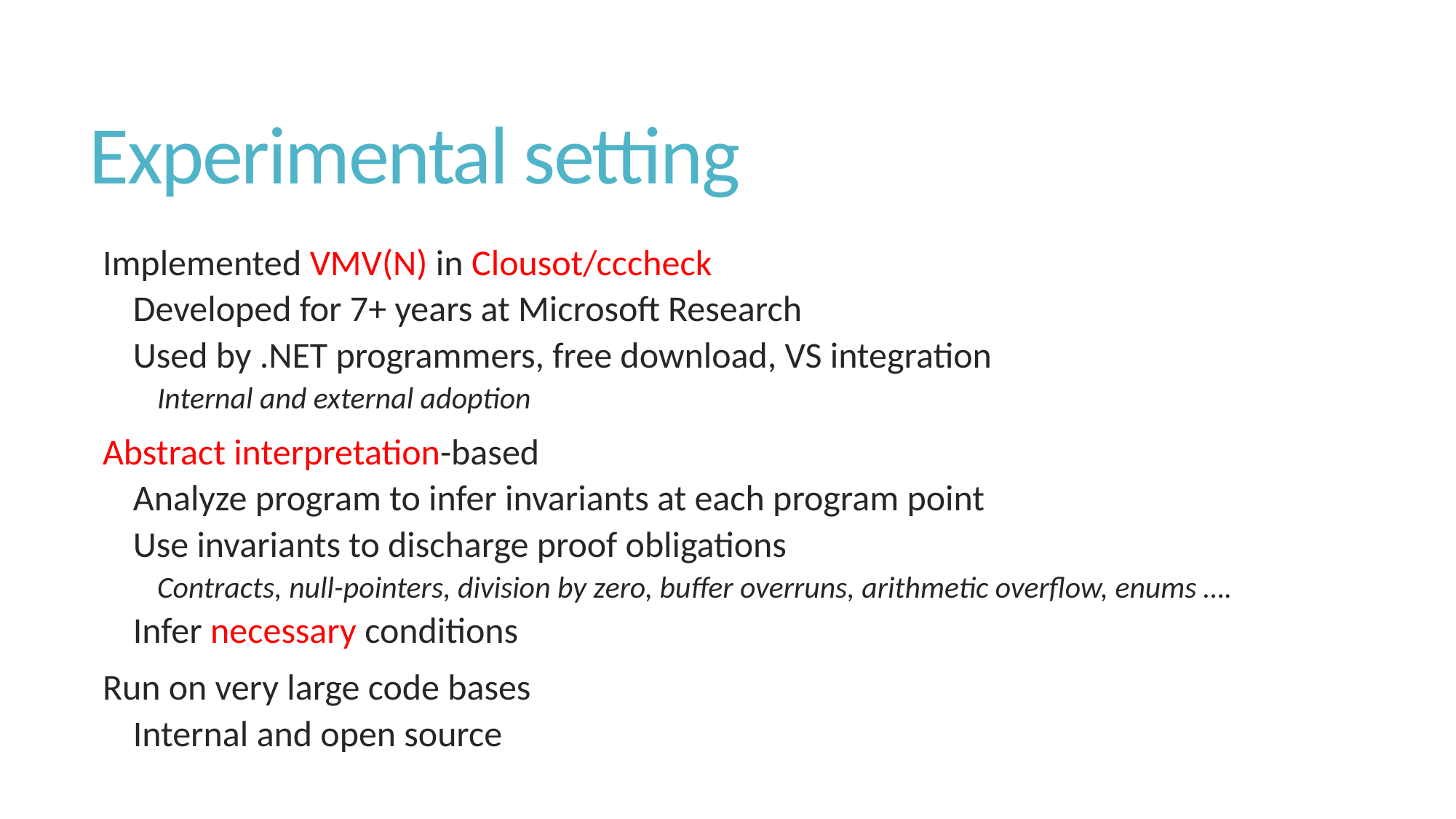

# Experimental setting
Implemented VMV(N) in Clousot/cccheck
Developed for 7+ years at Microsoft Research
Used by .NET programmers, free download, VS integration
Internal and external adoption
Abstract interpretation-based
Analyze program to infer invariants at each program point
Use invariants to discharge proof obligations
Contracts, null-pointers, division by zero, buffer overruns, arithmetic overflow, enums ….
Infer necessary conditions
Run on very large code bases
Internal and open source